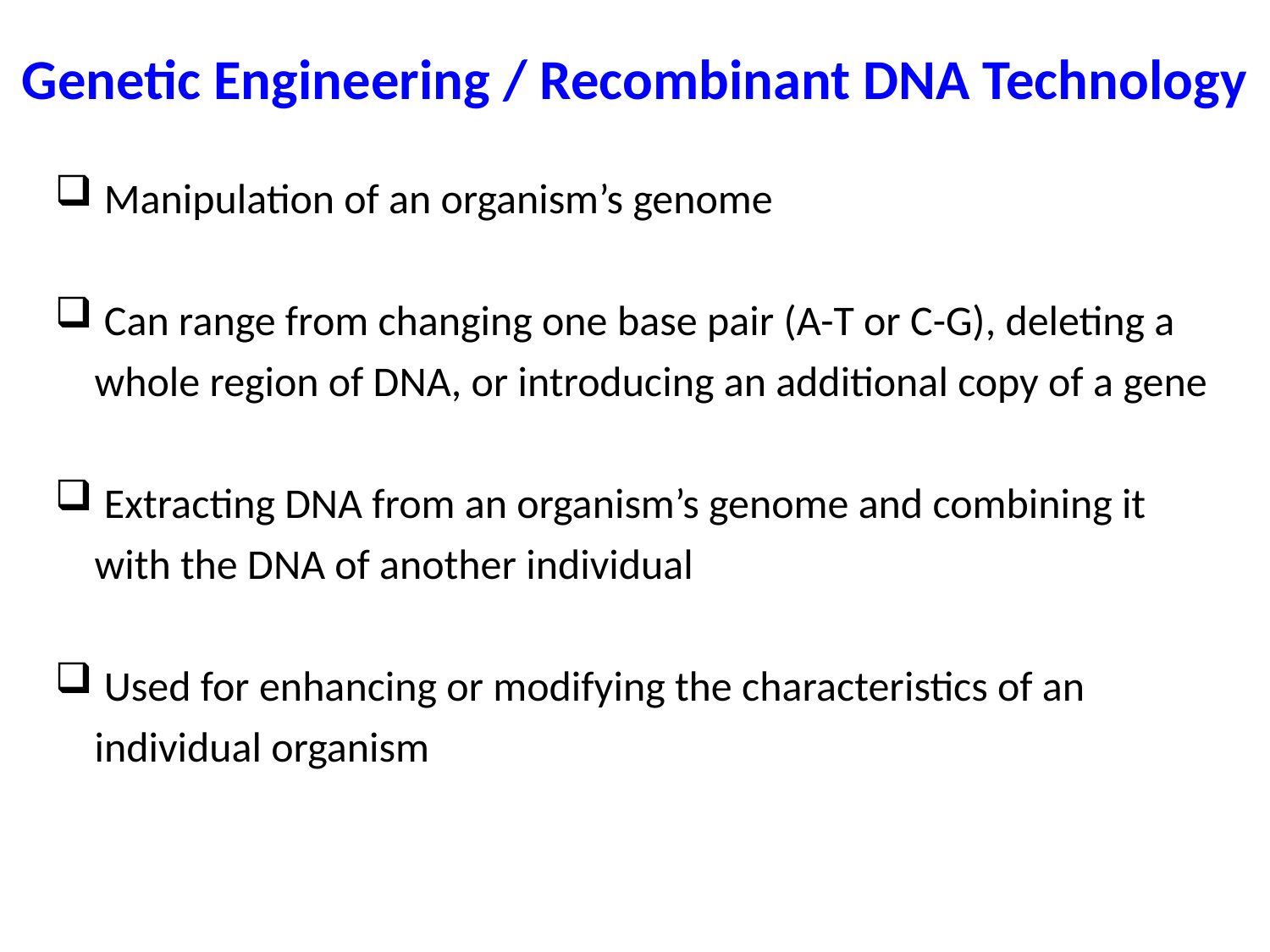

Genetic Engineering / Recombinant DNA Technology
 Manipulation of an organism’s genome

 Can range from changing one base pair (A-T or C-G), deleting a whole region of DNA, or introducing an additional copy of a gene

 Extracting DNA from an organism’s genome and combining it with the DNA of another individual

 Used for enhancing or modifying the characteristics of an individual organism